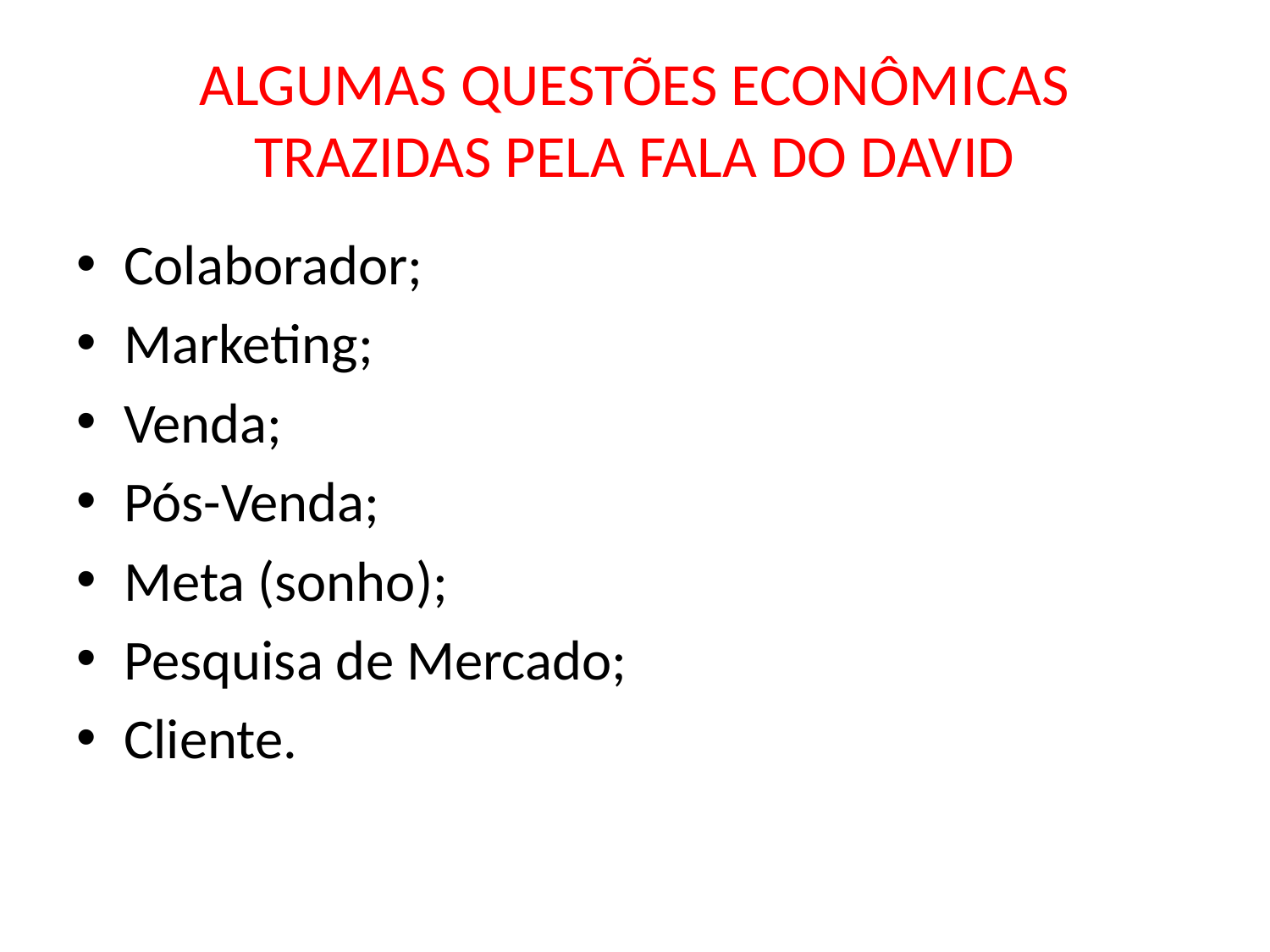

# ALGUMAS QUESTÕES ECONÔMICAS TRAZIDAS PELA FALA DO DAVID
Colaborador;
Marketing;
Venda;
Pós-Venda;
Meta (sonho);
Pesquisa de Mercado;
Cliente.